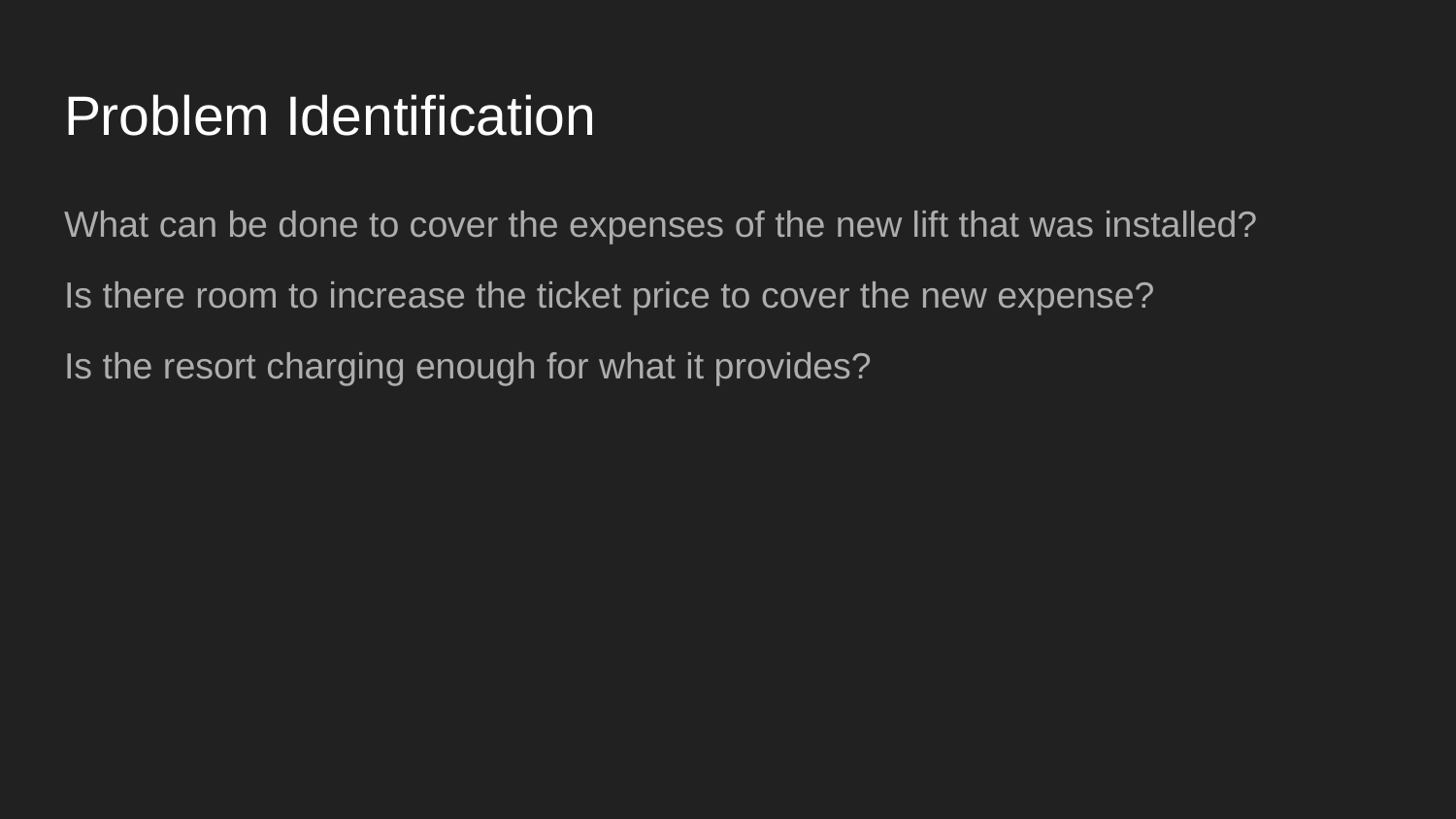

# Problem Identification
What can be done to cover the expenses of the new lift that was installed?
Is there room to increase the ticket price to cover the new expense?
Is the resort charging enough for what it provides?